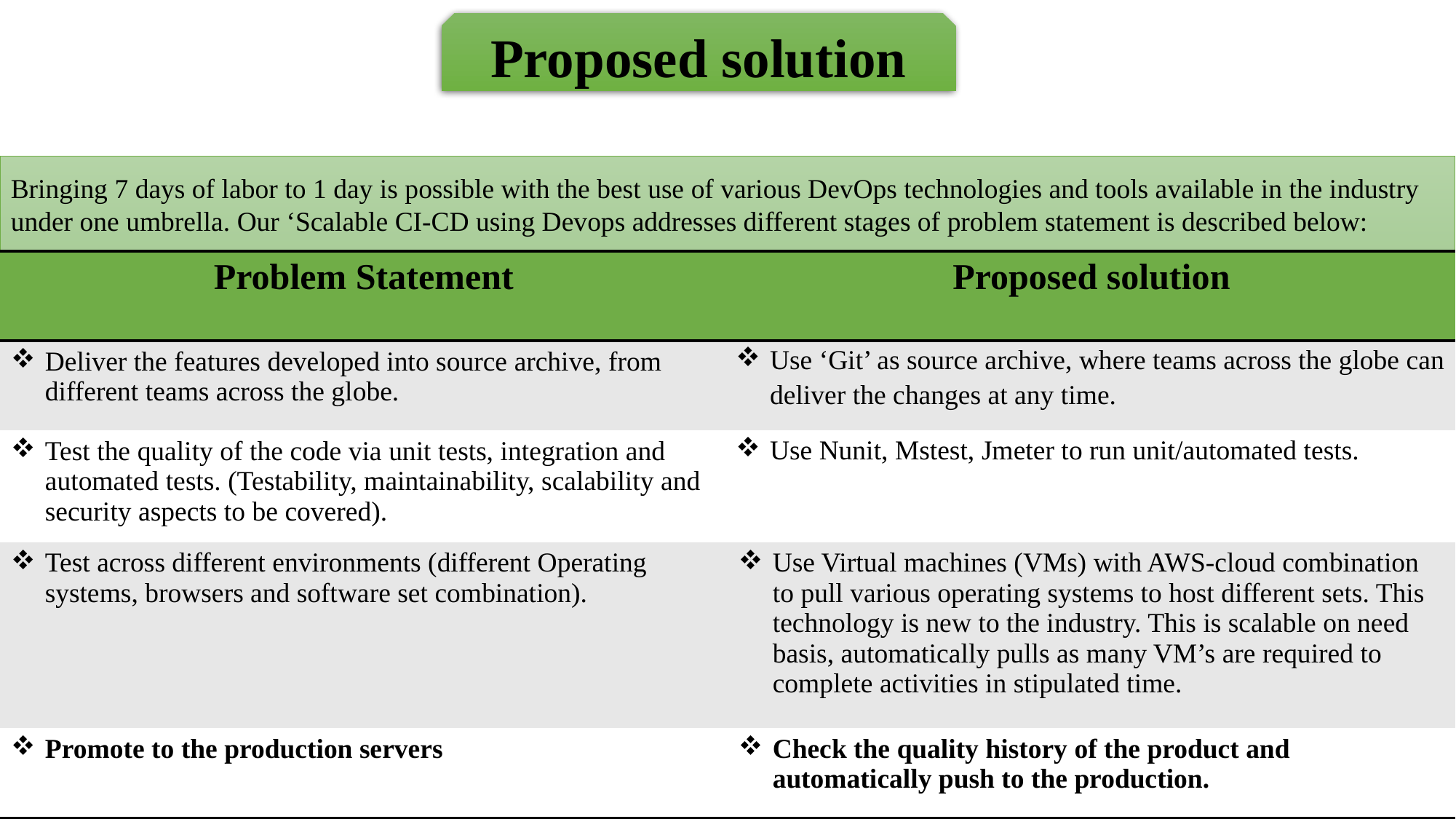

Proposed solution

Bringing 7 days of labor to 1 day is possible with the best use of various DevOps technologies and tools available in the industry under one umbrella. Our ‘Scalable CI-CD using Devops addresses different stages of problem statement is described below:

| Problem Statement | Proposed solution |
| --- | --- |
| Deliver the features developed into source archive, from different teams across the globe. | Use ‘Git’ as source archive, where teams across the globe can deliver the changes at any time. |
| Test the quality of the code via unit tests, integration and automated tests. (Testability, maintainability, scalability and security aspects to be covered). | Use Nunit, Mstest, Jmeter to run unit/automated tests. |
| Test across different environments (different Operating systems, browsers and software set combination). | Use Virtual machines (VMs) with AWS-cloud combination to pull various operating systems to host different sets. This technology is new to the industry. This is scalable on need basis, automatically pulls as many VM’s are required to complete activities in stipulated time. |
| Promote to the production servers | Check the quality history of the product and automatically push to the production. |